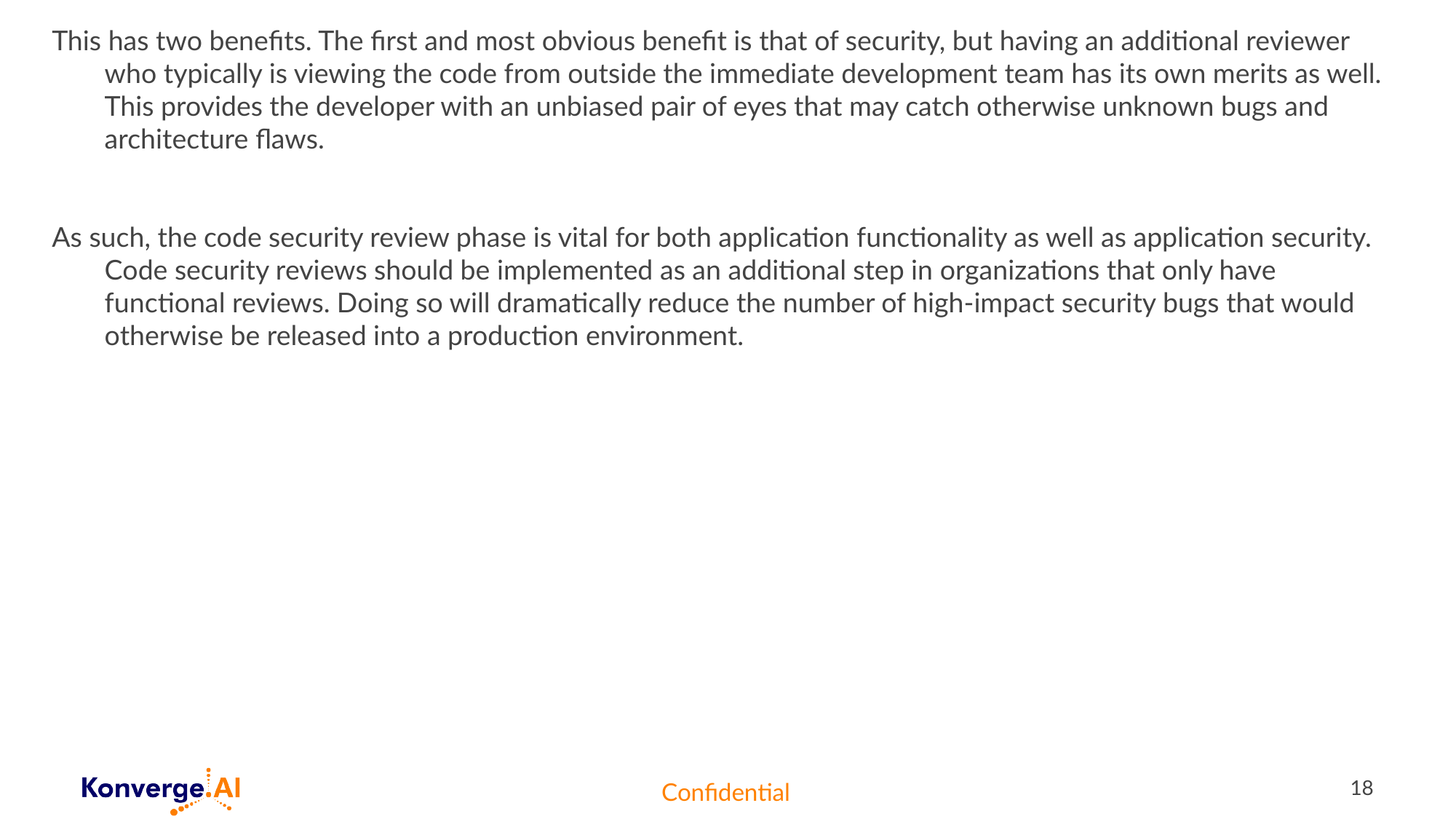

This has two benefits. The first and most obvious benefit is that of security, but having an additional reviewer who typically is viewing the code from outside the immediate development team has its own merits as well. This provides the developer with an unbiased pair of eyes that may catch otherwise unknown bugs and architecture flaws.

As such, the code security review phase is vital for both application functionality as well as application security. Code security reviews should be implemented as an additional step in organizations that only have functional reviews. Doing so will dramatically reduce the number of high-impact security bugs that would otherwise be released into a production environment.

18